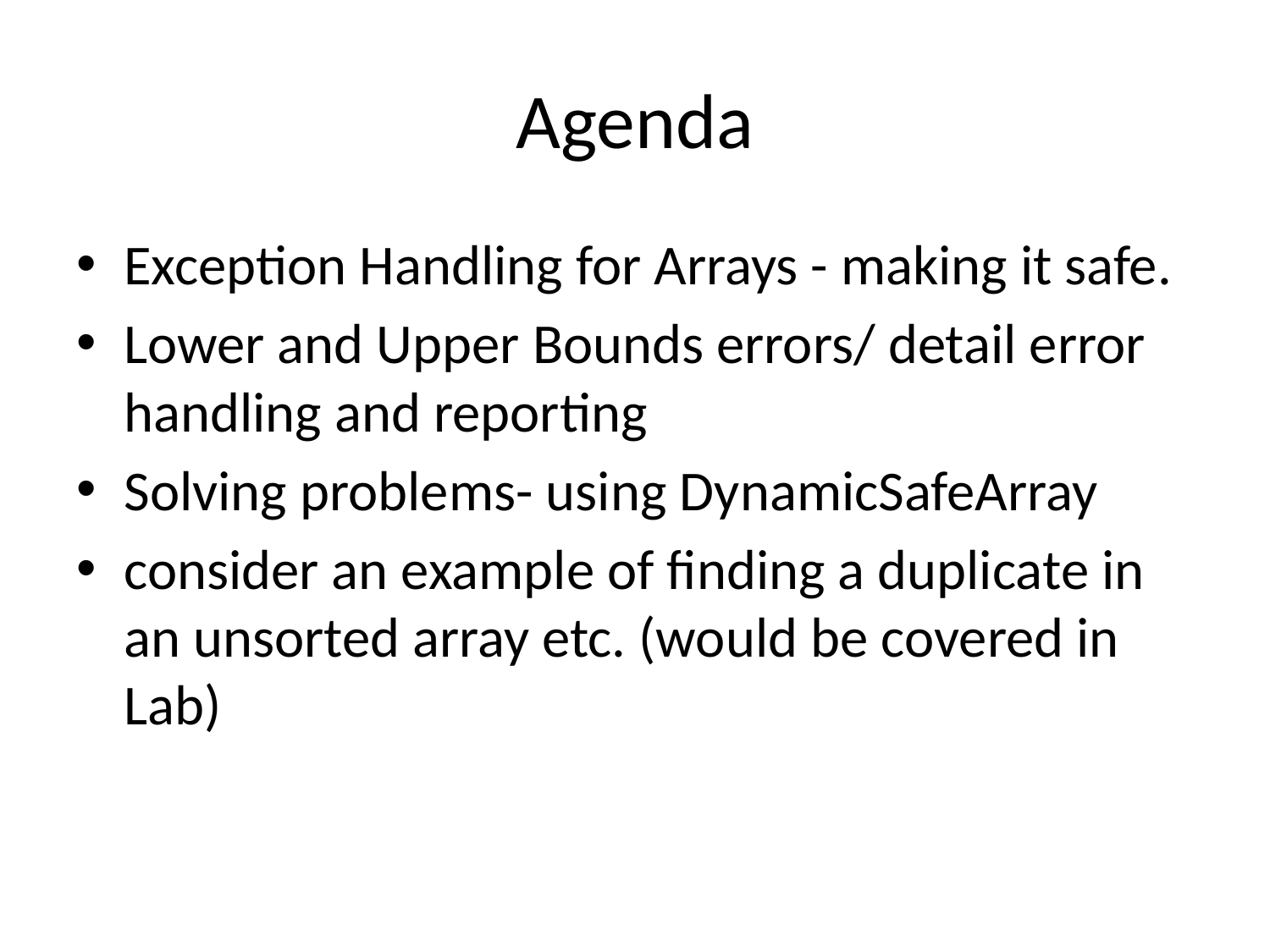

# Agenda
Exception Handling for Arrays - making it safe.
Lower and Upper Bounds errors/ detail error handling and reporting
Solving problems- using DynamicSafeArray
consider an example of finding a duplicate in an unsorted array etc. (would be covered in Lab)